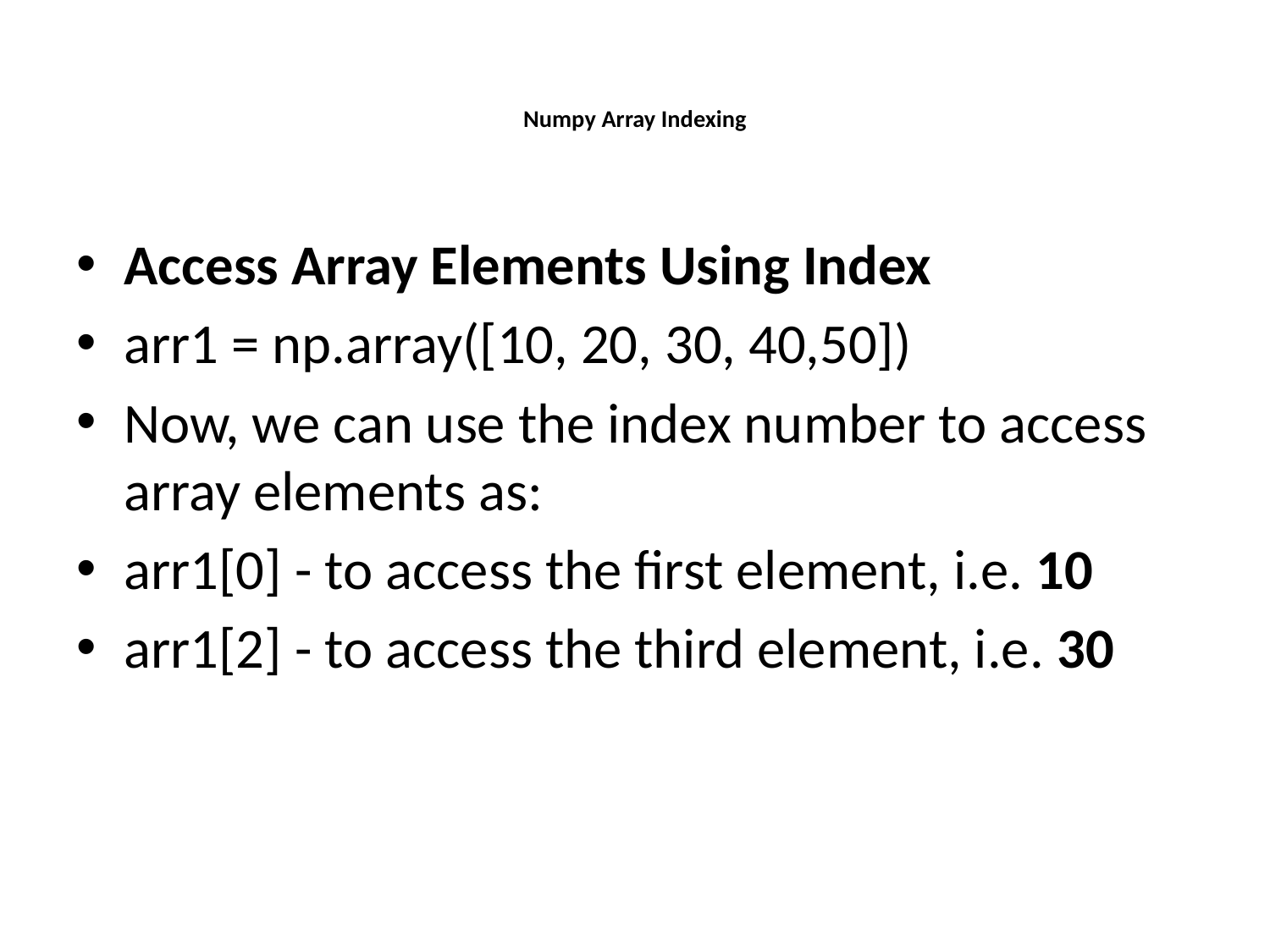

# Numpy Array Indexing
Access Array Elements Using Index
arr1 = np.array([10, 20, 30, 40,50])
Now, we can use the index number to access array elements as:
arr1[0] - to access the first element, i.e. 10
arr1[2] - to access the third element, i.e. 30